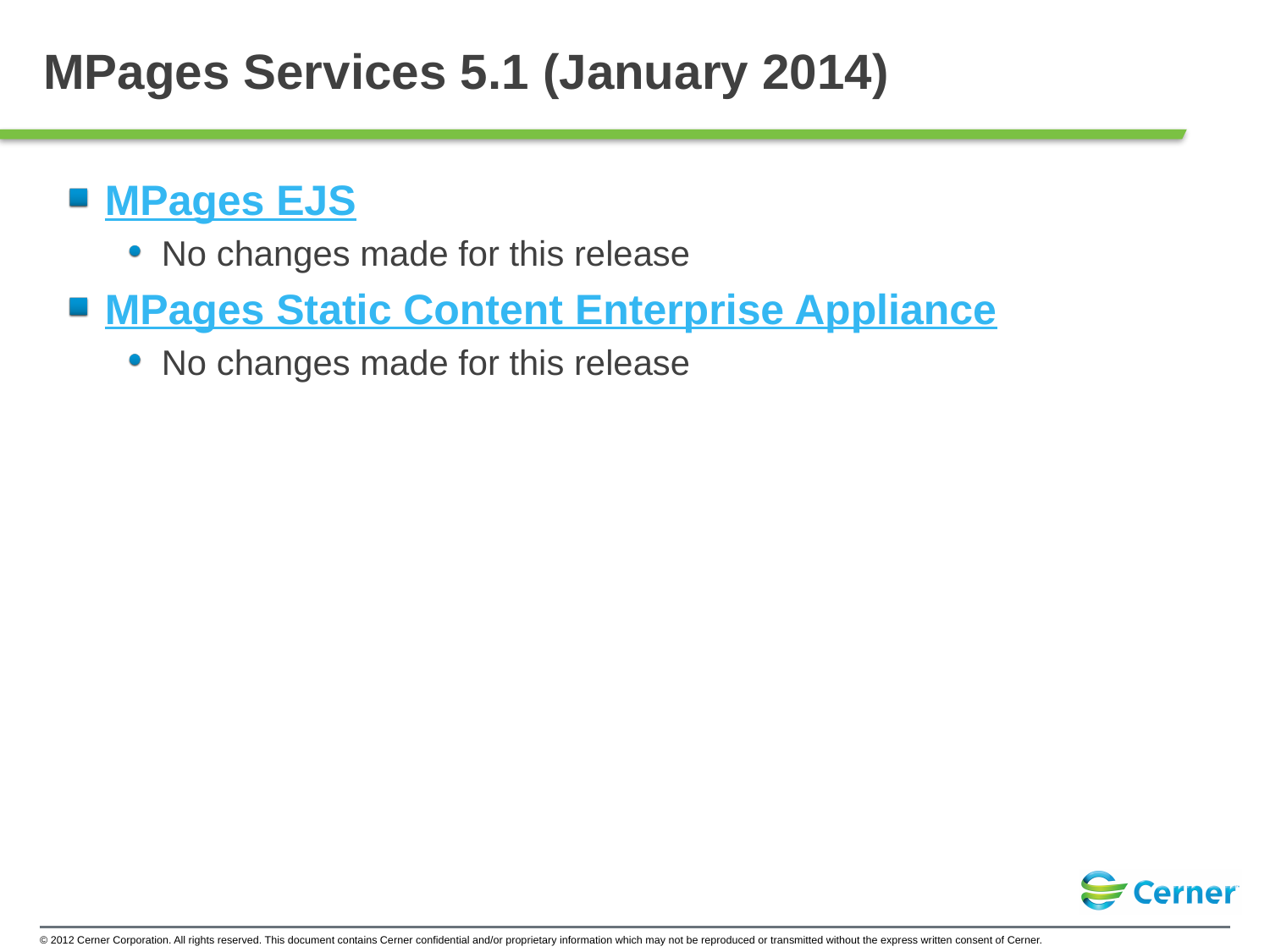

# MPages Services 5.1 (January 2014)
MPages EJS
No changes made for this release
MPages Static Content Enterprise Appliance
No changes made for this release